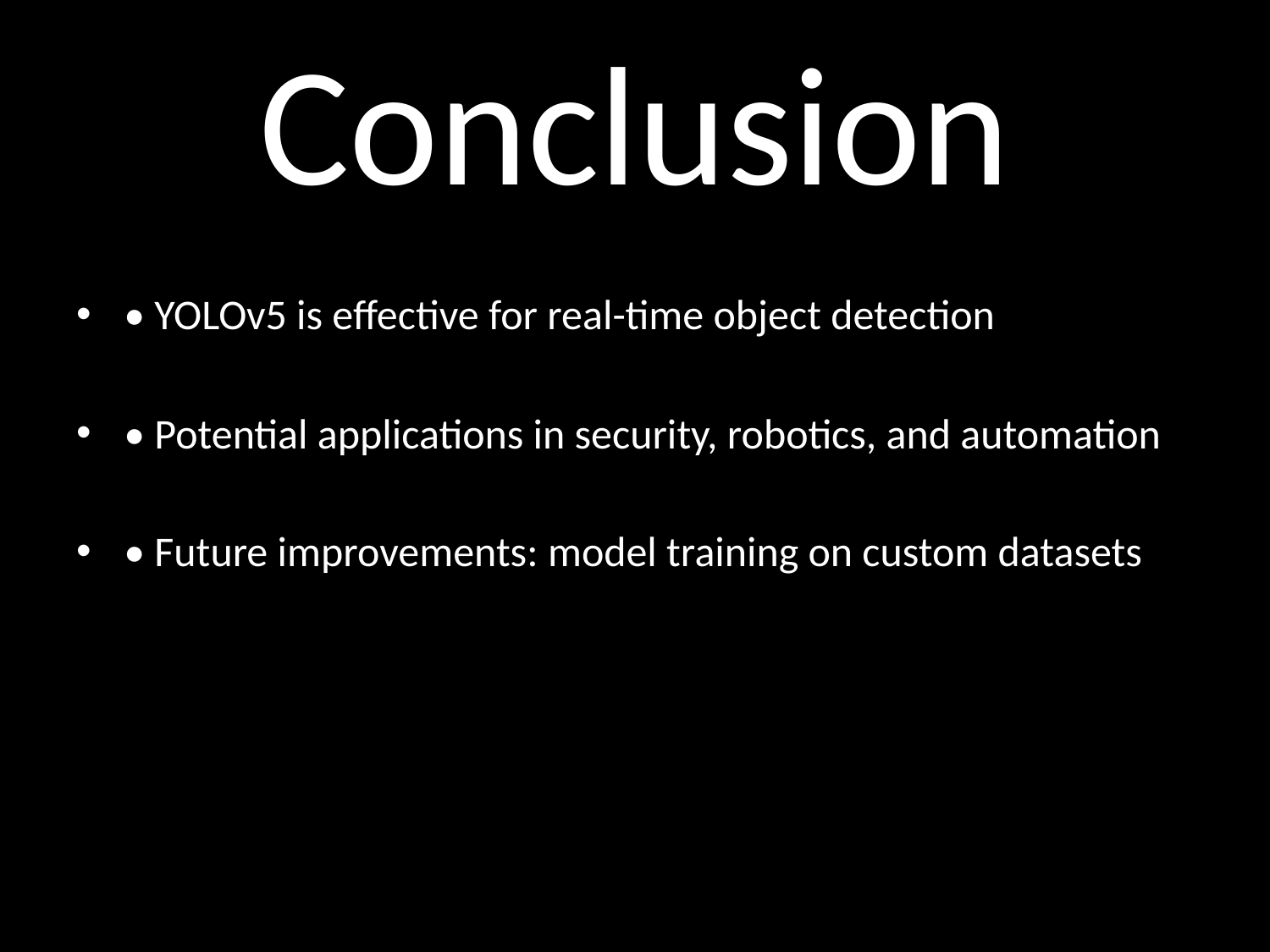

# Conclusion

• YOLOv5 is effective for real-time object detection

• Potential applications in security, robotics, and automation

• Future improvements: model training on custom datasets